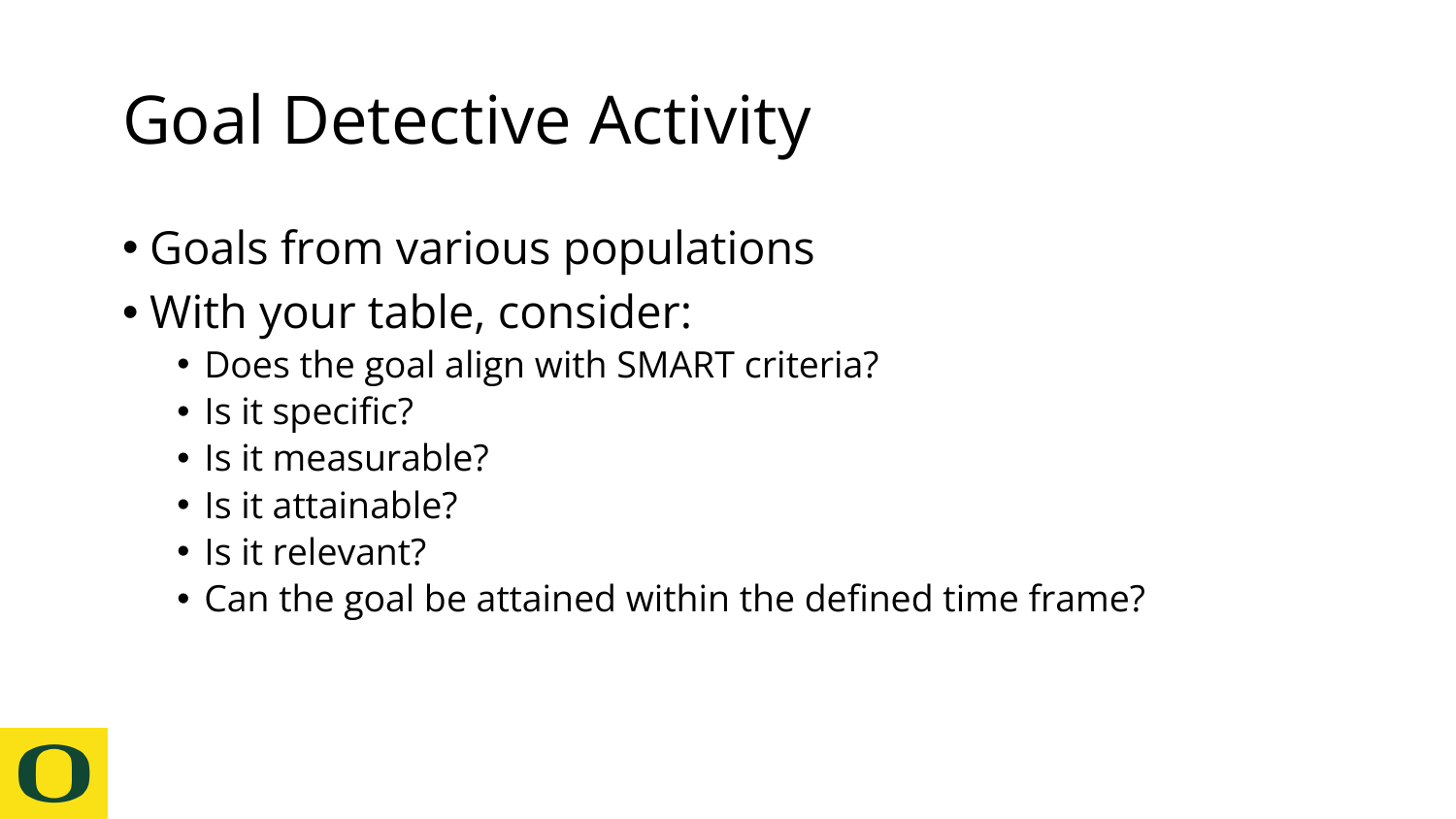

# Goal Detective Activity
Goals from various populations
With your table, consider:
Does the goal align with SMART criteria?
Is it specific?
Is it measurable?
Is it attainable?
Is it relevant?
Can the goal be attained within the defined time frame?